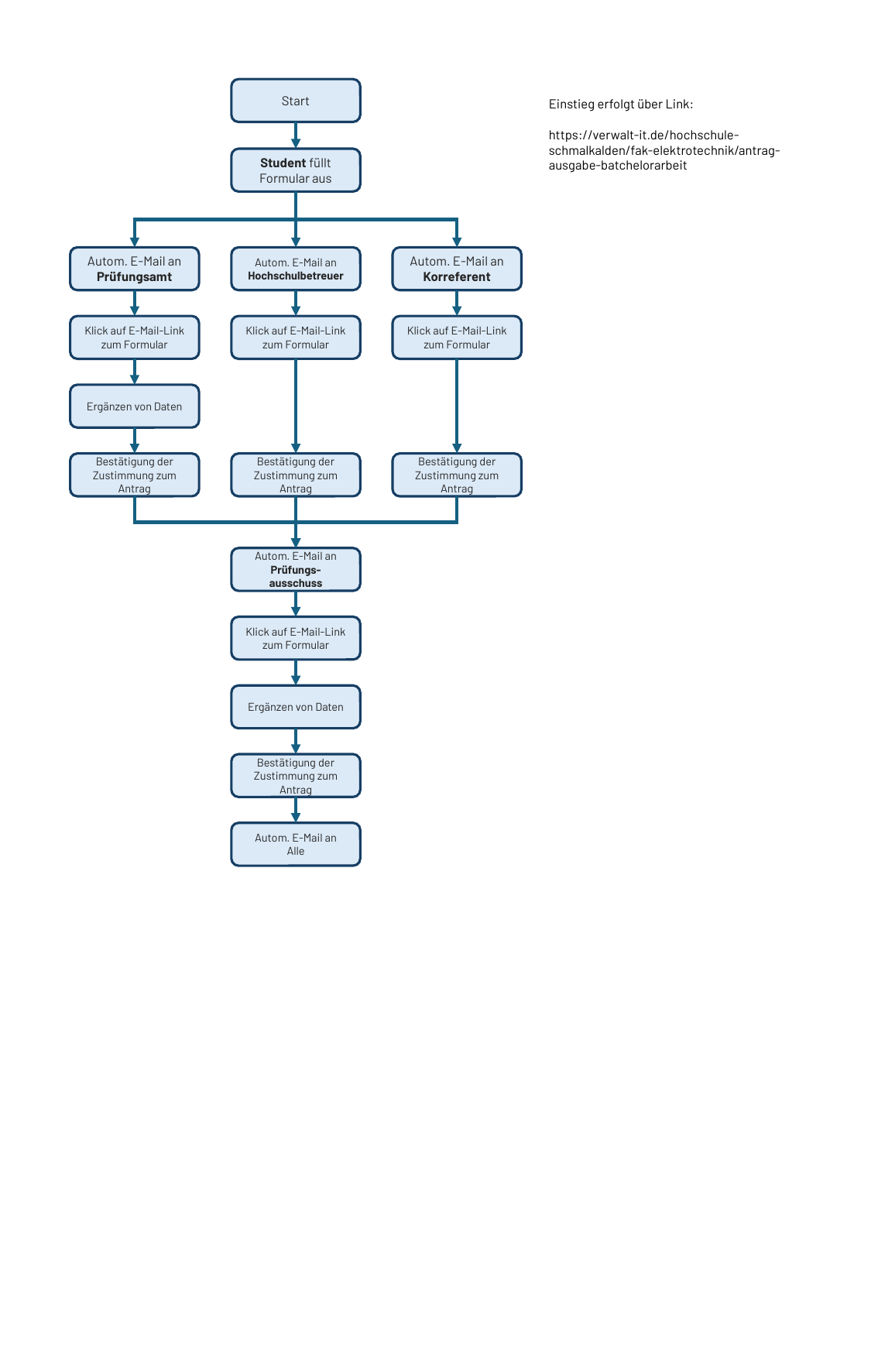

Start
Einstieg erfolgt über Link:

https://verwalt-it.de/hochschule-schmalkalden/fak-elektrotechnik/antrag-ausgabe-batchelorarbeit

Student füllt Formular aus
Autom. E-Mail an Prüfungsamt
Autom. E-Mail an Hochschulbetreuer
Autom. E-Mail an Korreferent
Klick auf E-Mail-Link zum Formular
Klick auf E-Mail-Link zum Formular
Klick auf E-Mail-Link zum Formular
Ergänzen von Daten
Bestätigung der Zustimmung zum Antrag
Bestätigung der Zustimmung zum Antrag
Bestätigung der Zustimmung zum Antrag
Autom. E-Mail an
Prüfungs-ausschuss
Klick auf E-Mail-Link zum Formular
Ergänzen von Daten
Bestätigung der Zustimmung zum Antrag
Autom. E-Mail an Alle